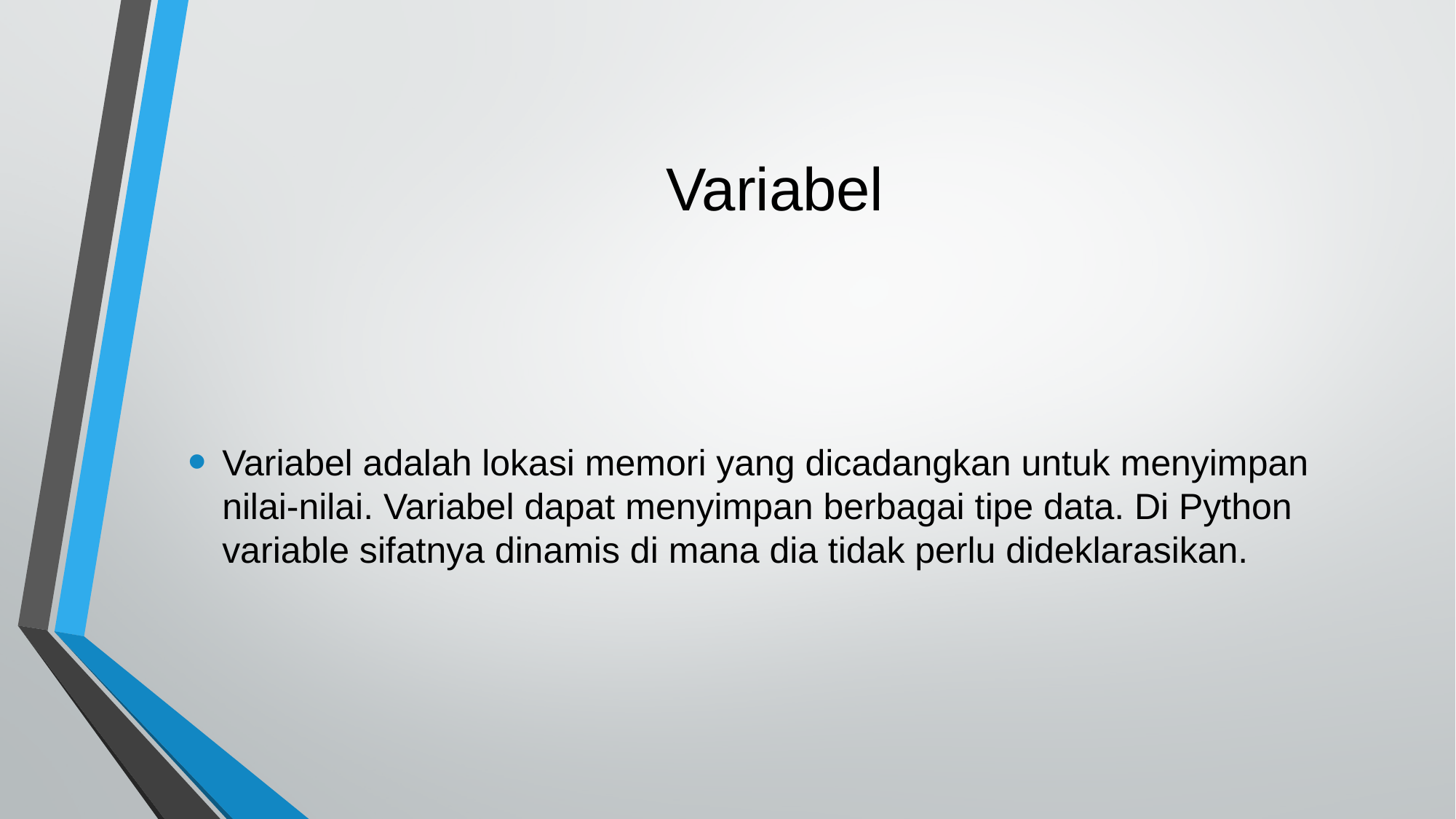

# Variabel
Variabel adalah lokasi memori yang dicadangkan untuk menyimpan nilai-nilai. Variabel dapat menyimpan berbagai tipe data. Di Python variable sifatnya dinamis di mana dia tidak perlu dideklarasikan.